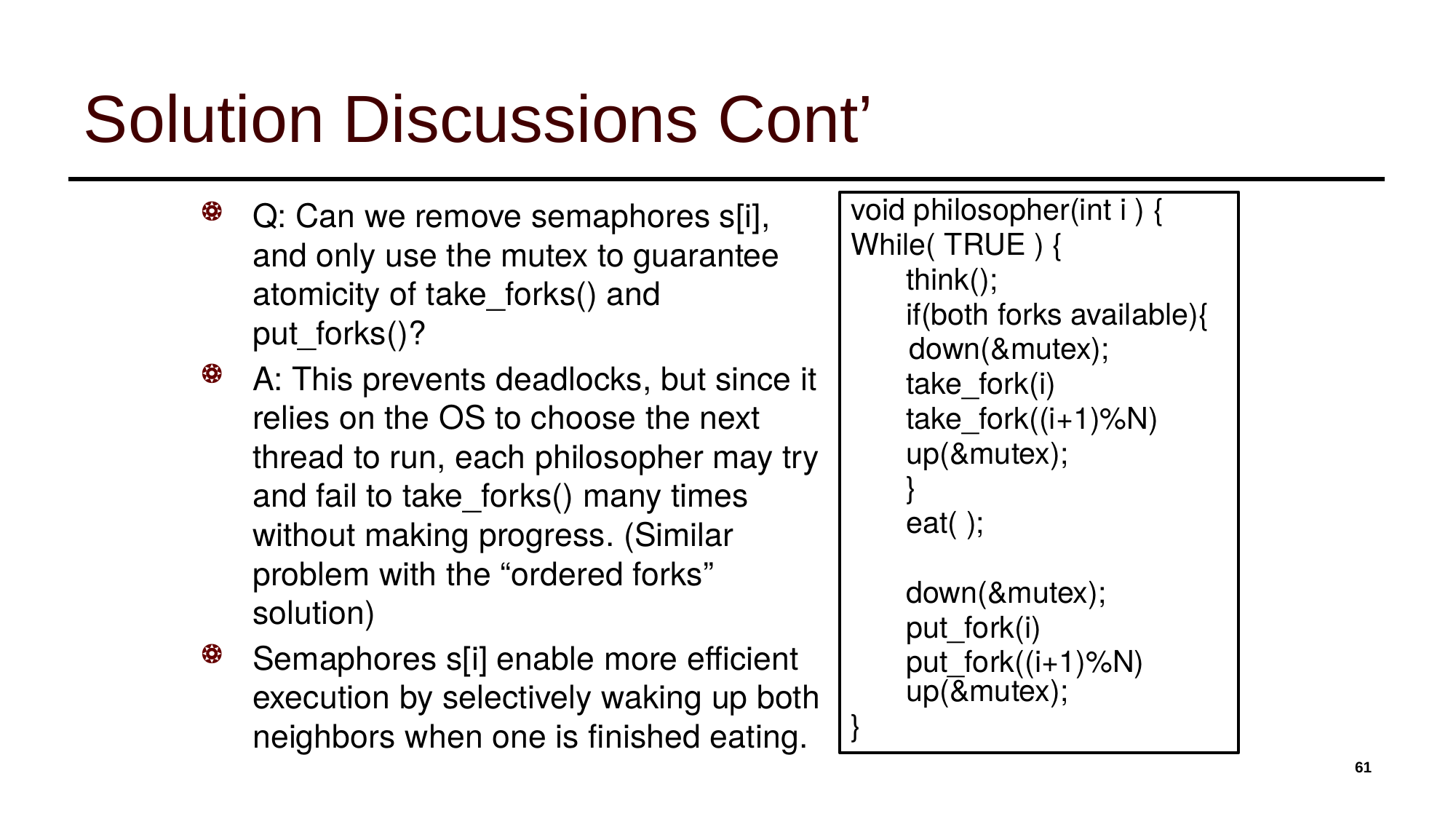

# Solution Discussions Cont’
Q: Can we remove semaphores s[i], and only use the mutex to guarantee atomicity of take_forks() and put_forks()?
A: This prevents deadlocks, but since it relies on the OS to choose the next thread to run, each philosopher may try and fail to take_forks() many times without making progress. (Similar problem with the “ordered forks” solution)
Semaphores s[i] enable more efficient execution by selectively waking up both neighbors when one is finished eating.
void philosopher(int i ) {
While( TRUE ) {
	think();
	if(both forks available){
       down(&mutex);
	take_fork(i)
	take_fork((i+1)%N)
	up(&mutex);
	}
	eat( );

	down(&mutex);
	put_fork(i)
	put_fork((i+1)%N) up(&mutex);
}
61